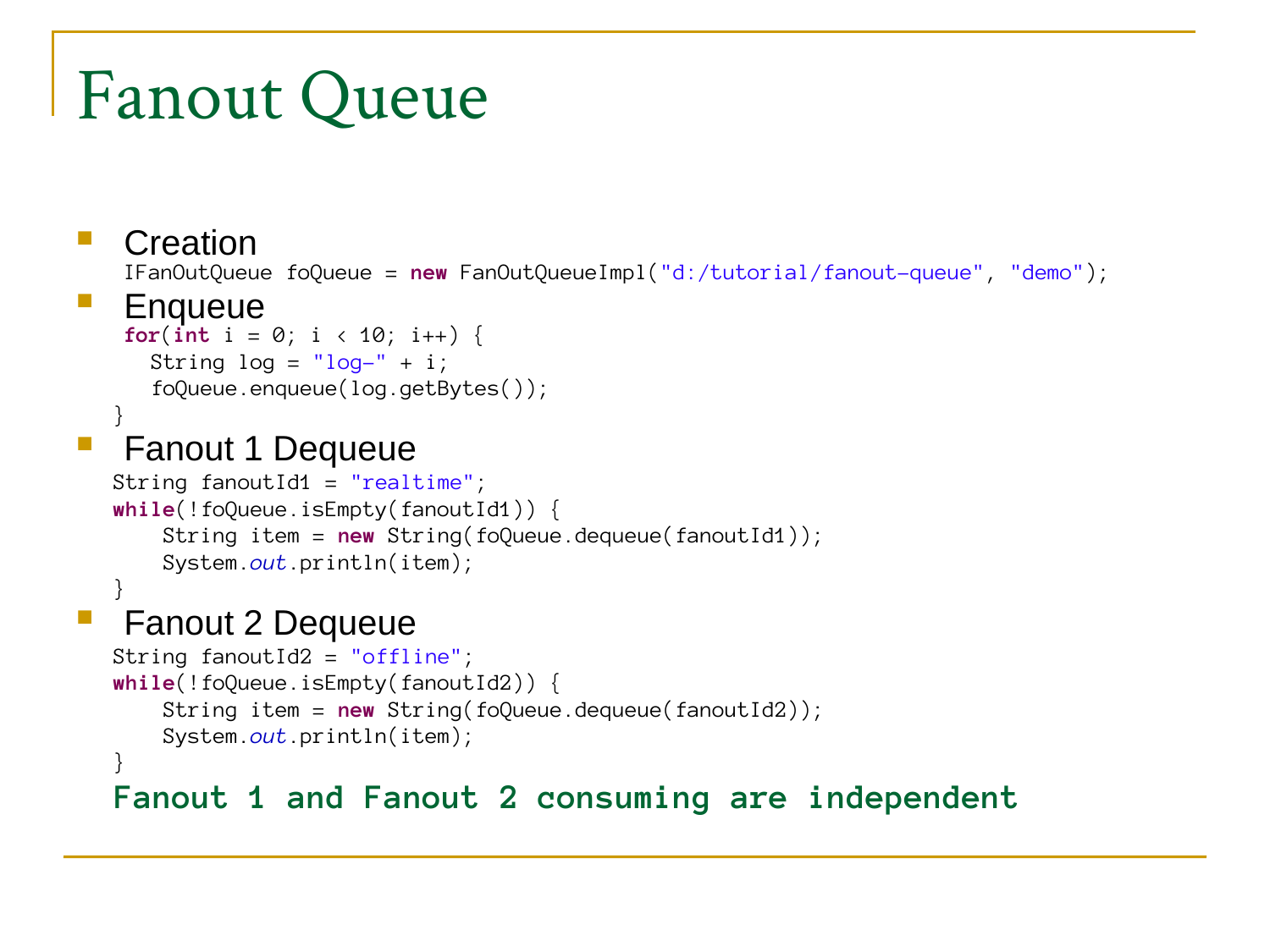

# Fanout Queue
Creation
IFanOutQueue foQueue = new FanOutQueueImpl("d:/tutorial/fanout-queue", "demo");
Enqueue
for(int i = 0; i < 10; i++) {
      String log = "log-" + i;
      foQueue.enqueue(log.getBytes());
   }
Fanout 1 Dequeue
   String fanoutId1 = "realtime";
   while(!foQueue.isEmpty(fanoutId1)) {
       String item = new String(foQueue.dequeue(fanoutId1));
       System.out.println(item);
   }
Fanout 2 Dequeue
   String fanoutId2 = "offline";
   while(!foQueue.isEmpty(fanoutId2)) {
       String item = new String(foQueue.dequeue(fanoutId2));
       System.out.println(item);
   }
  Fanout 1 and Fanout 2 consuming are independent